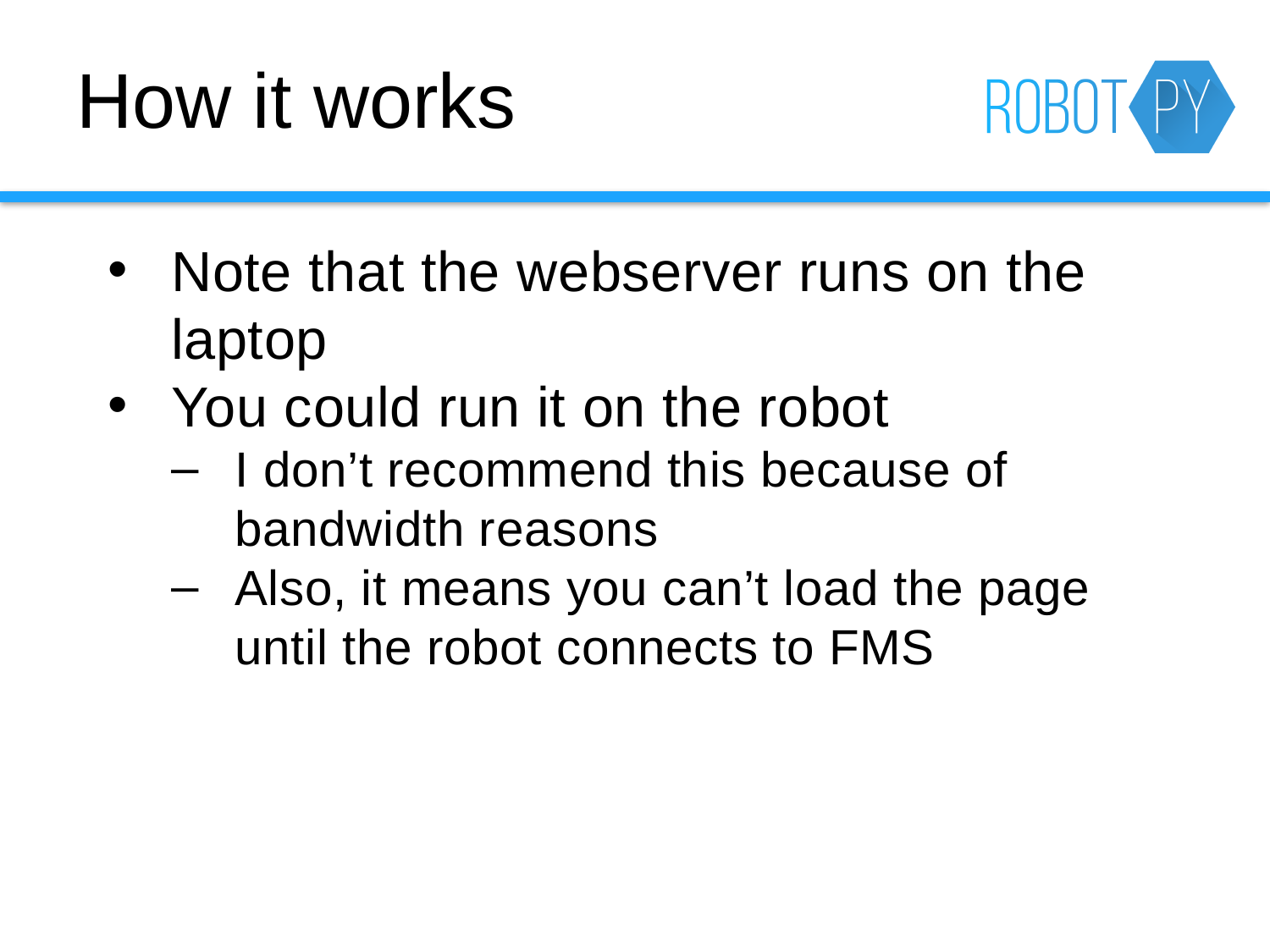

# How it works
Note that the webserver runs on the laptop
You could run it on the robot
I don’t recommend this because of bandwidth reasons
Also, it means you can’t load the page until the robot connects to FMS